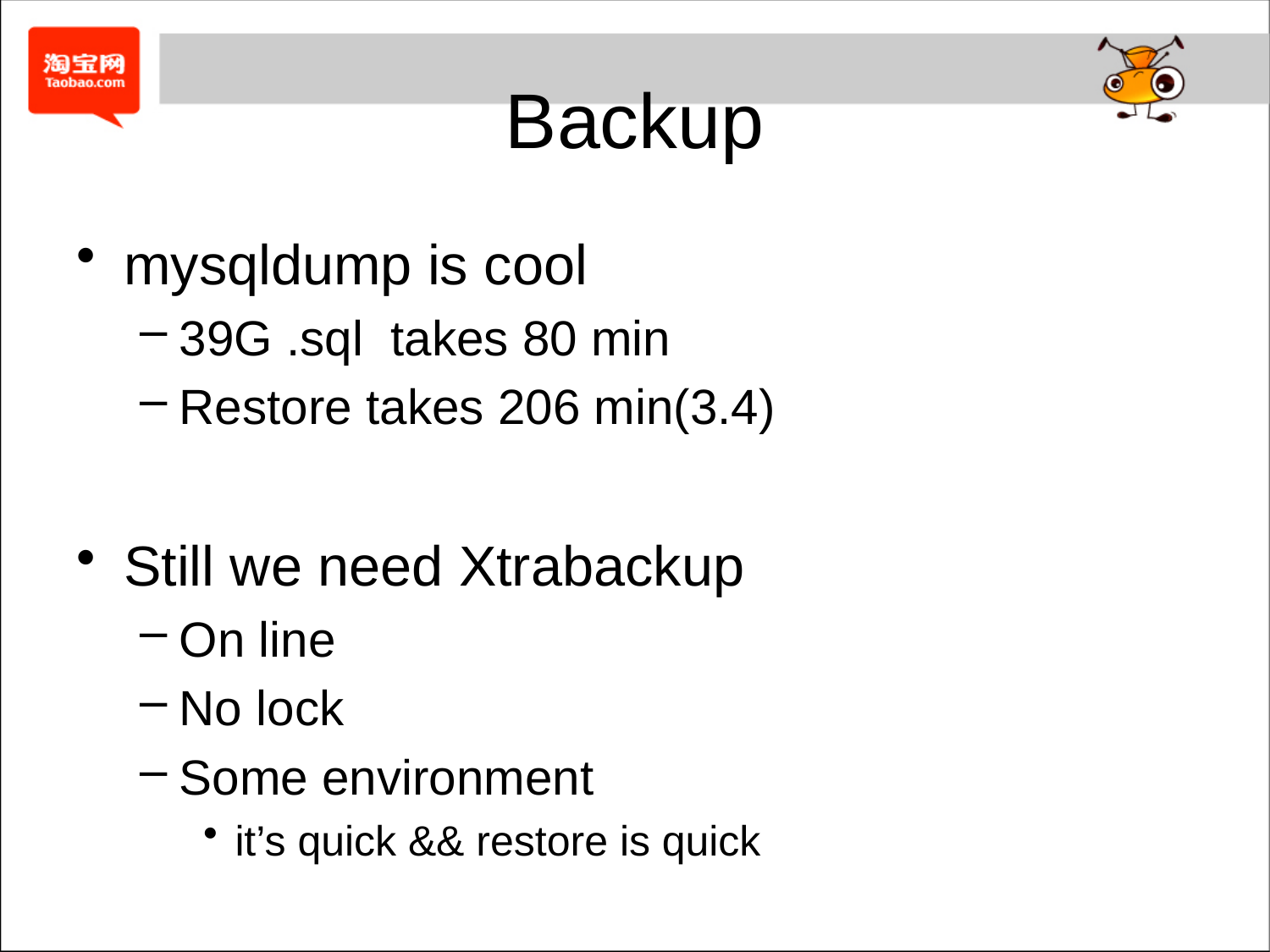

# Backup
mysqldump is cool
39G .sql  takes 80 min
Restore takes 206 min(3.4)

Still we need Xtrabackup
On line
No lock
Some environment
it’s quick && restore is quick